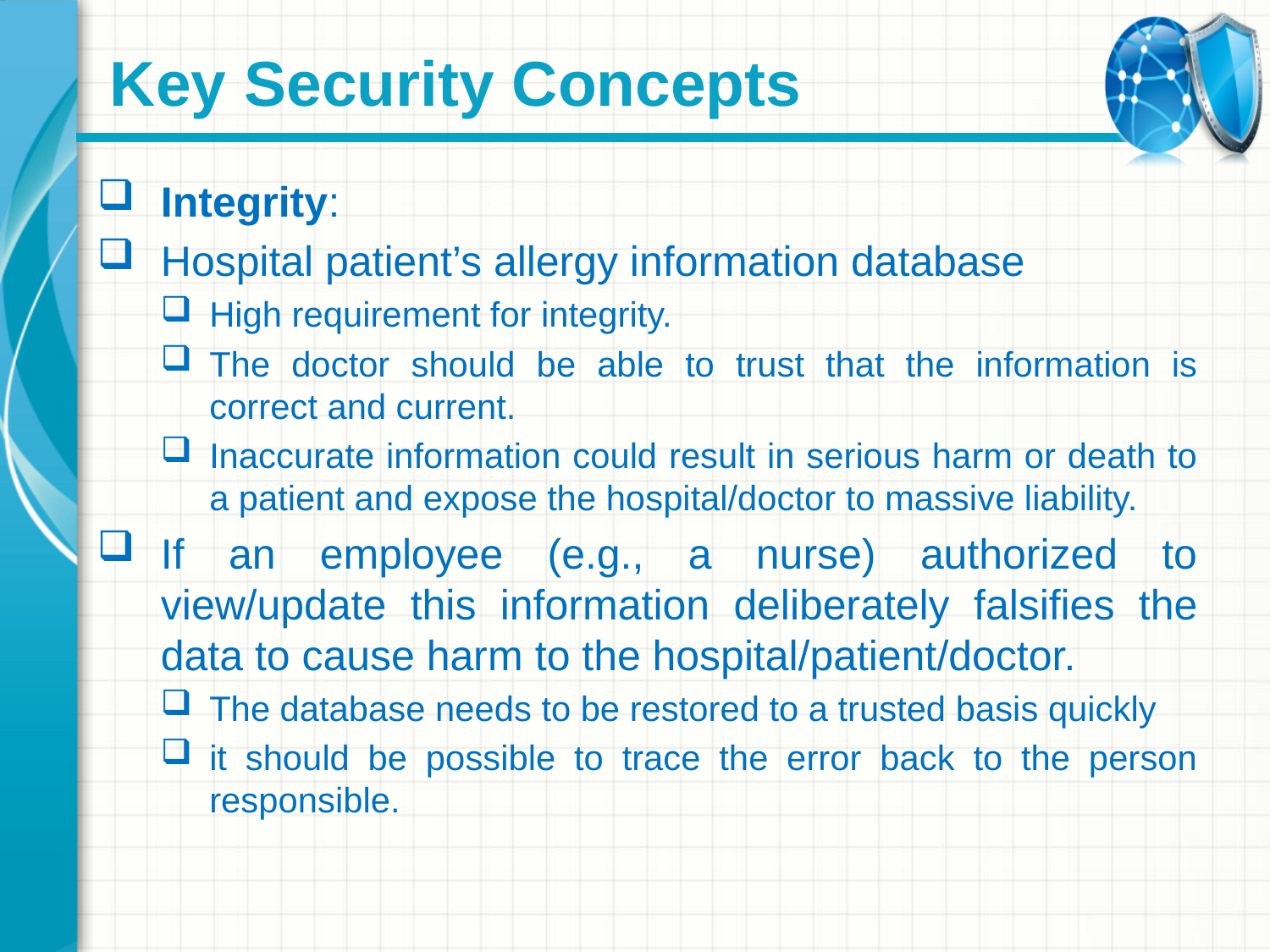

# Key Security Concepts
Integrity:
Hospital patient’s allergy information database
High requirement for integrity.
The doctor should be able to trust that the information is correct and current.
Inaccurate information could result in serious harm or death to a patient and expose the hospital/doctor to massive liability.
If an employee (e.g., a nurse) authorized to view/update this information deliberately falsifies the data to cause harm to the hospital/patient/doctor.
The database needs to be restored to a trusted basis quickly
it should be possible to trace the error back to the person responsible.